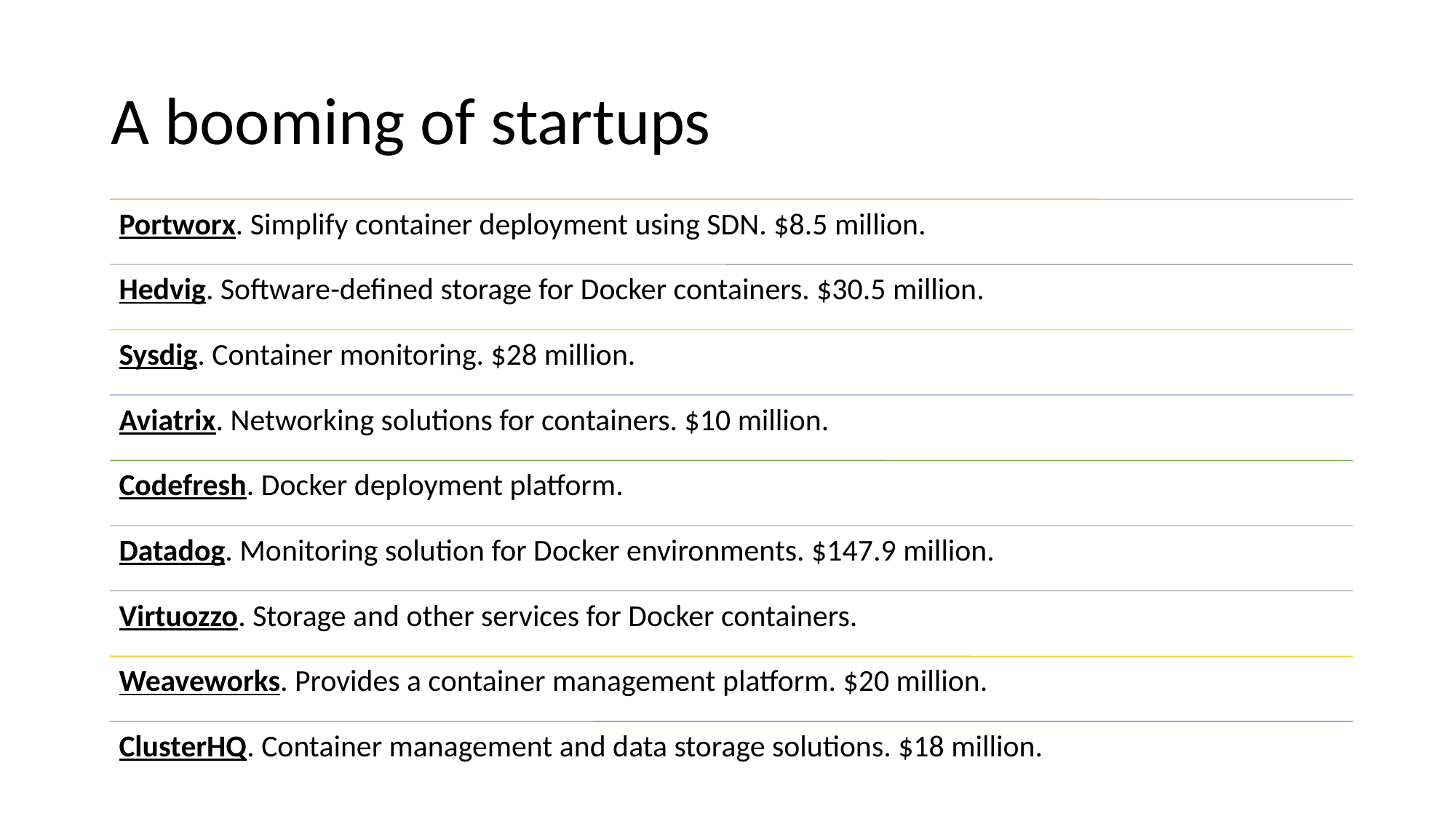

# A booming of startups
Portworx. Simplify container deployment using SDN. $8.5 million.
Hedvig. Software-defined storage for Docker containers. $30.5 million.
Sysdig. Container monitoring. $28 million.
Aviatrix. Networking solutions for containers. $10 million.
Codefresh. Docker deployment platform.
Datadog. Monitoring solution for Docker environments. $147.9 million.
Virtuozzo. Storage and other services for Docker containers.
Weaveworks. Provides a container management platform. $20 million.
ClusterHQ. Container management and data storage solutions. $18 million.